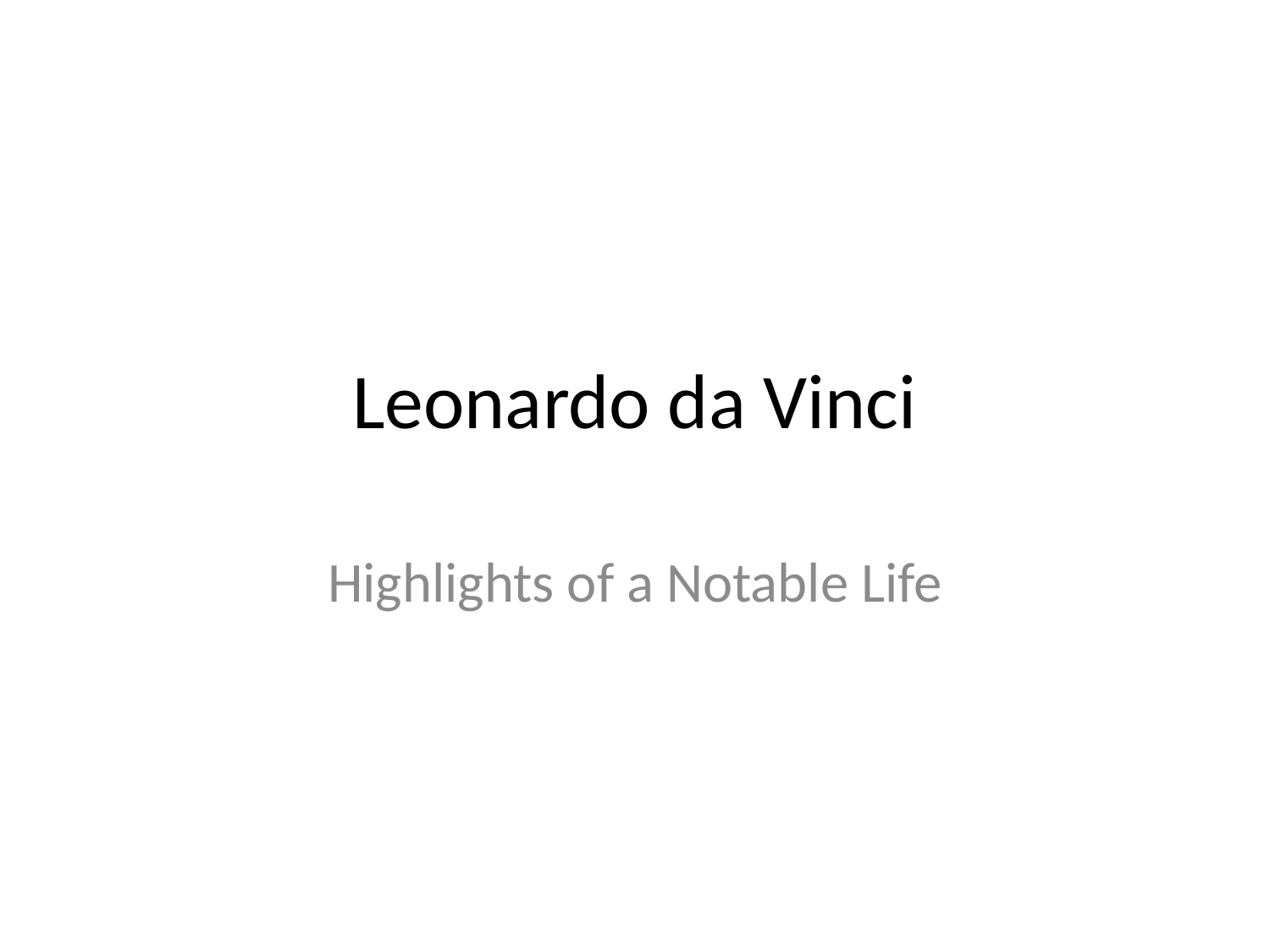

# Leonardo da Vinci
Highlights of a Notable Life